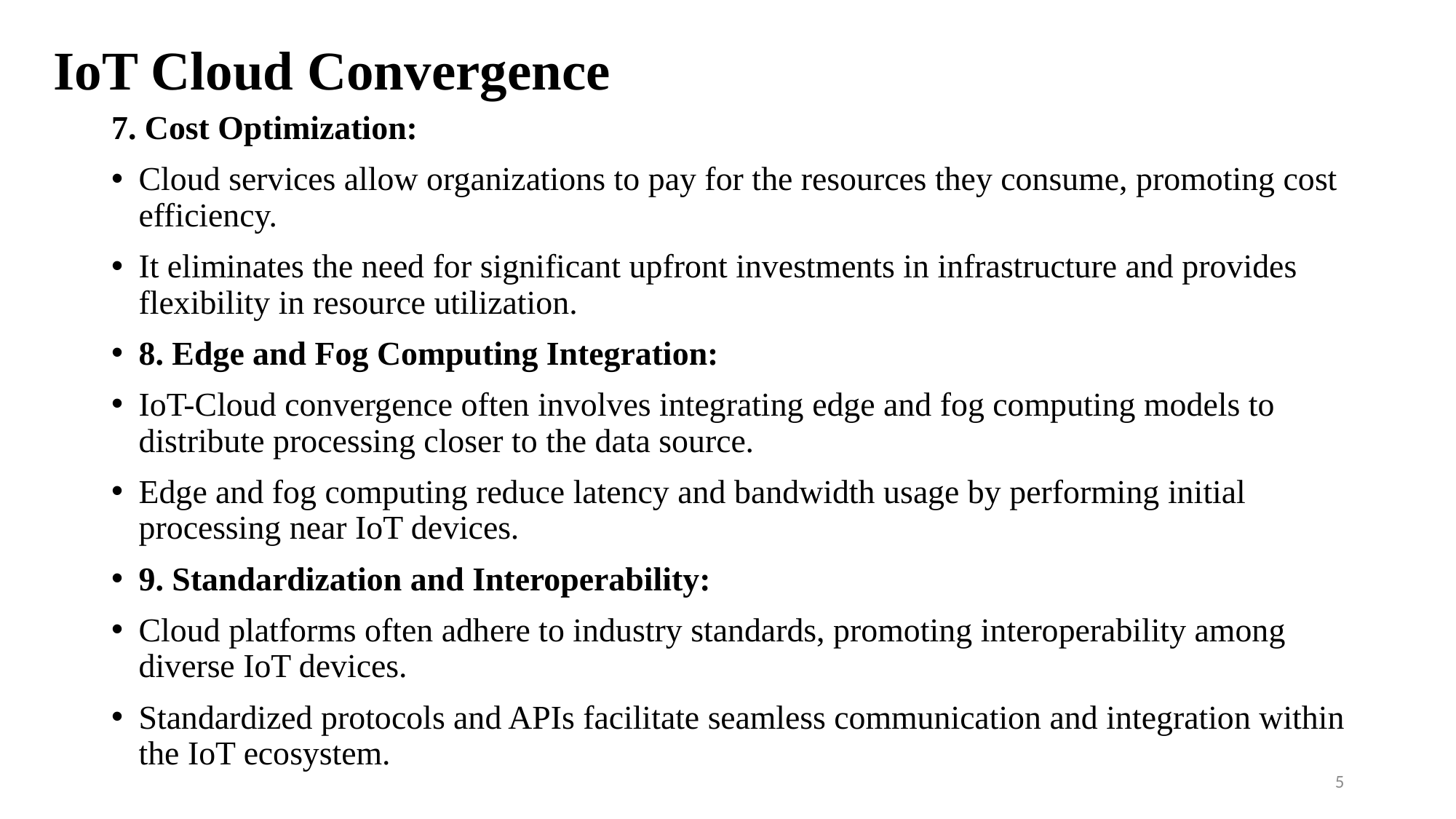

# IoT Cloud Convergence
7. Cost Optimization:
Cloud services allow organizations to pay for the resources they consume, promoting cost efficiency.
It eliminates the need for significant upfront investments in infrastructure and provides flexibility in resource utilization.
8. Edge and Fog Computing Integration:
IoT-Cloud convergence often involves integrating edge and fog computing models to distribute processing closer to the data source.
Edge and fog computing reduce latency and bandwidth usage by performing initial processing near IoT devices.
9. Standardization and Interoperability:
Cloud platforms often adhere to industry standards, promoting interoperability among diverse IoT devices.
Standardized protocols and APIs facilitate seamless communication and integration within the IoT ecosystem.
5